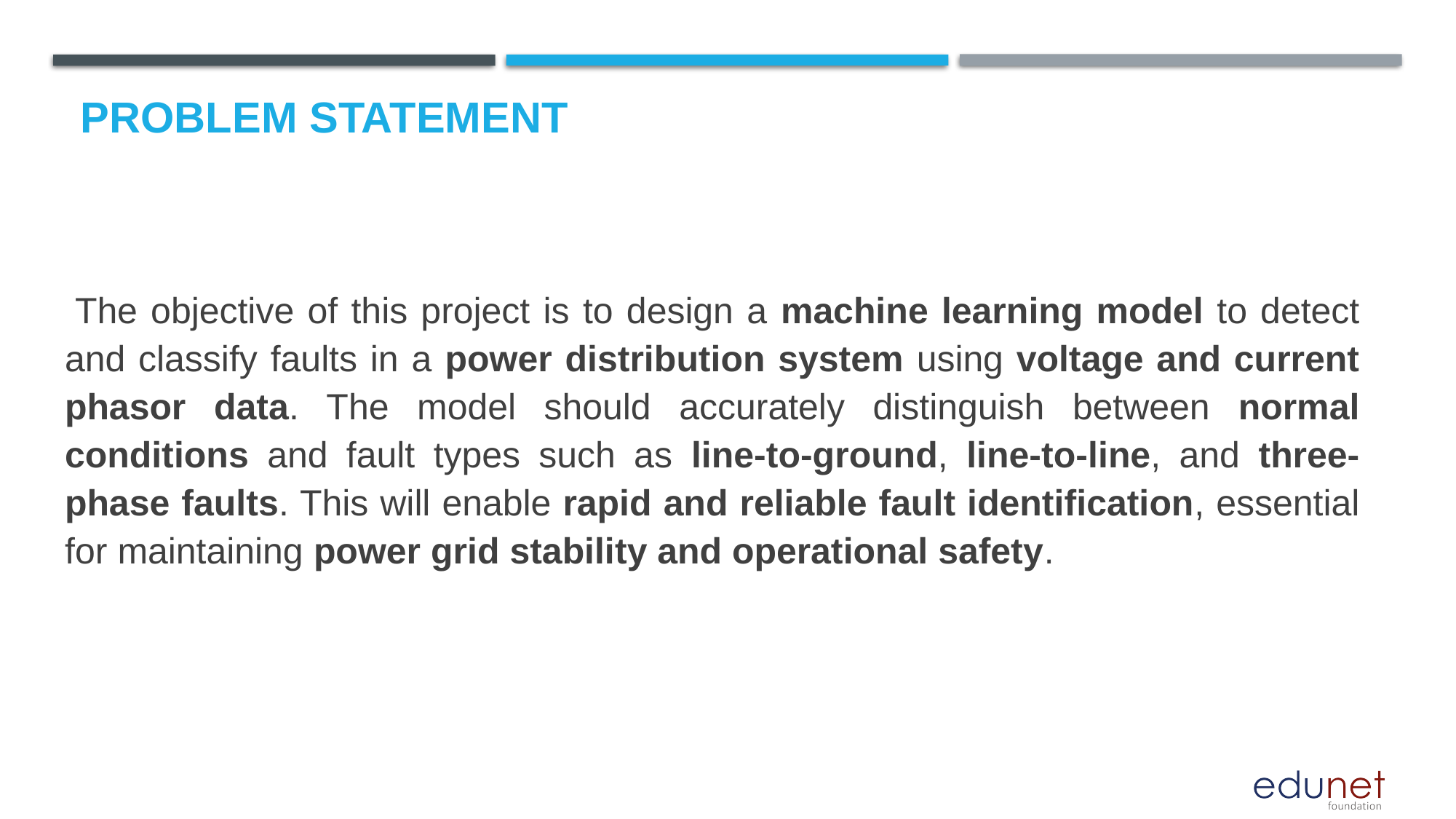

# Problem Statement
 The objective of this project is to design a machine learning model to detect and classify faults in a power distribution system using voltage and current phasor data. The model should accurately distinguish between normal conditions and fault types such as line-to-ground, line-to-line, and three-phase faults. This will enable rapid and reliable fault identification, essential for maintaining power grid stability and operational safety.